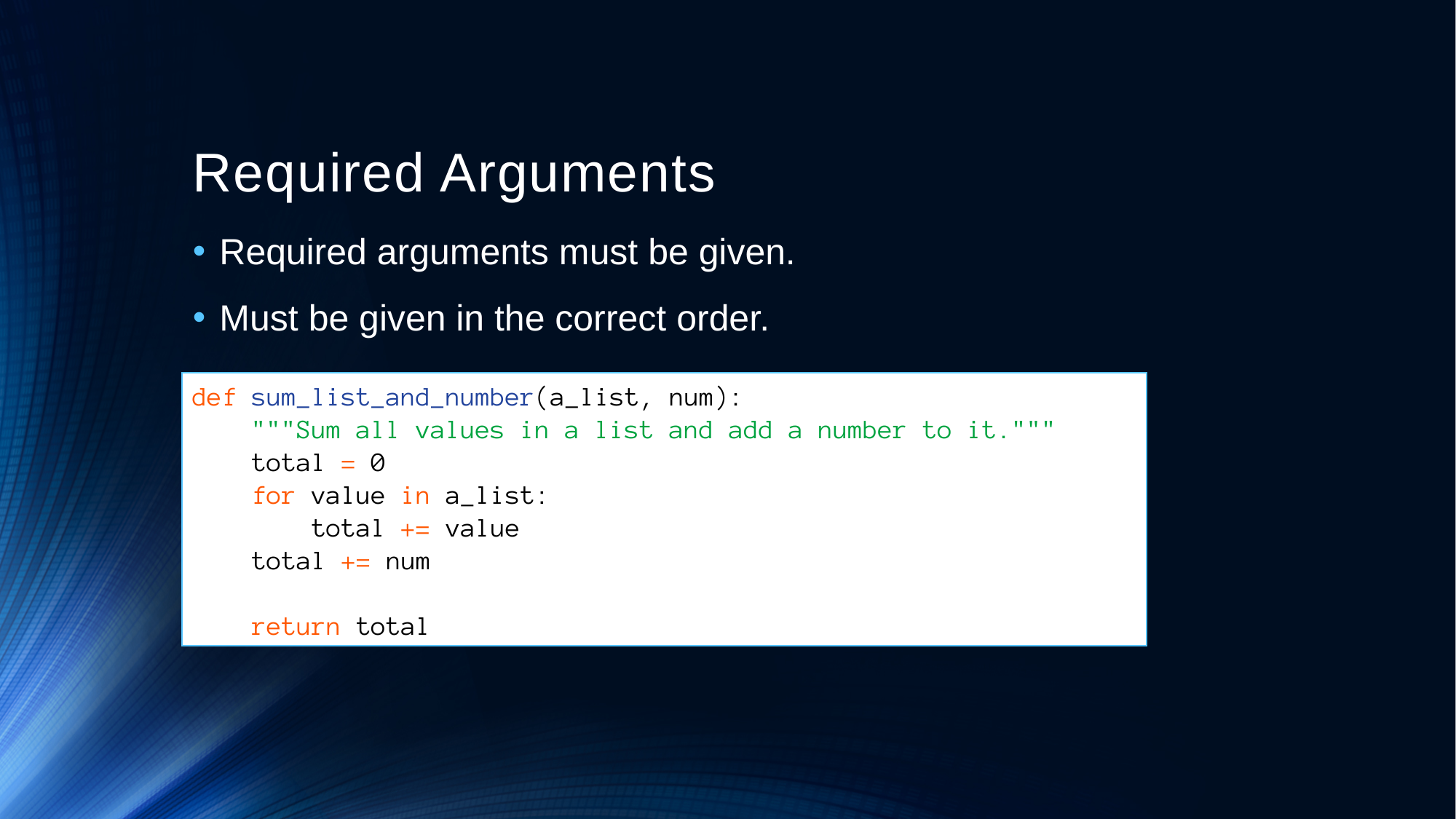

# Required Arguments
Required arguments must be given.
Must be given in the correct order.
def sum_list_and_number(a_list, num):
    """Sum all values in a list and add a number to it."""
    total = 0
    for value in a_list:
        total += value
    total += num

    return total